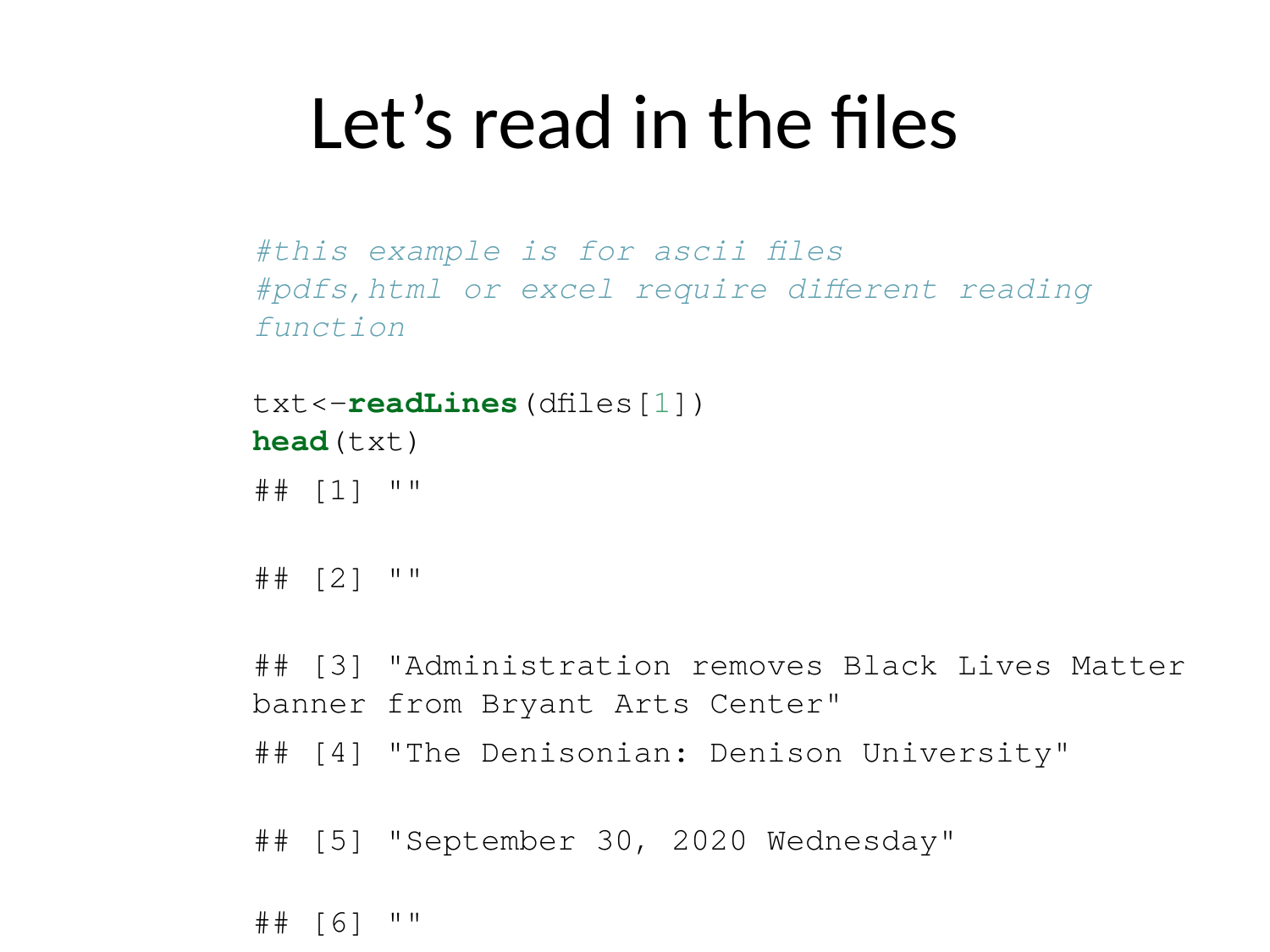

# Let’s read in the files
#this example is for ascii files
#pdfs,html or excel require different reading function
txt<-readLines(dfiles[1])
head(txt)
## [1] ""
## [2] ""
## [3] "Administration removes Black Lives Matter banner from Bryant Arts Center"
## [4] "The Denisonian: Denison University"
## [5] "September 30, 2020 Wednesday"
## [6] ""